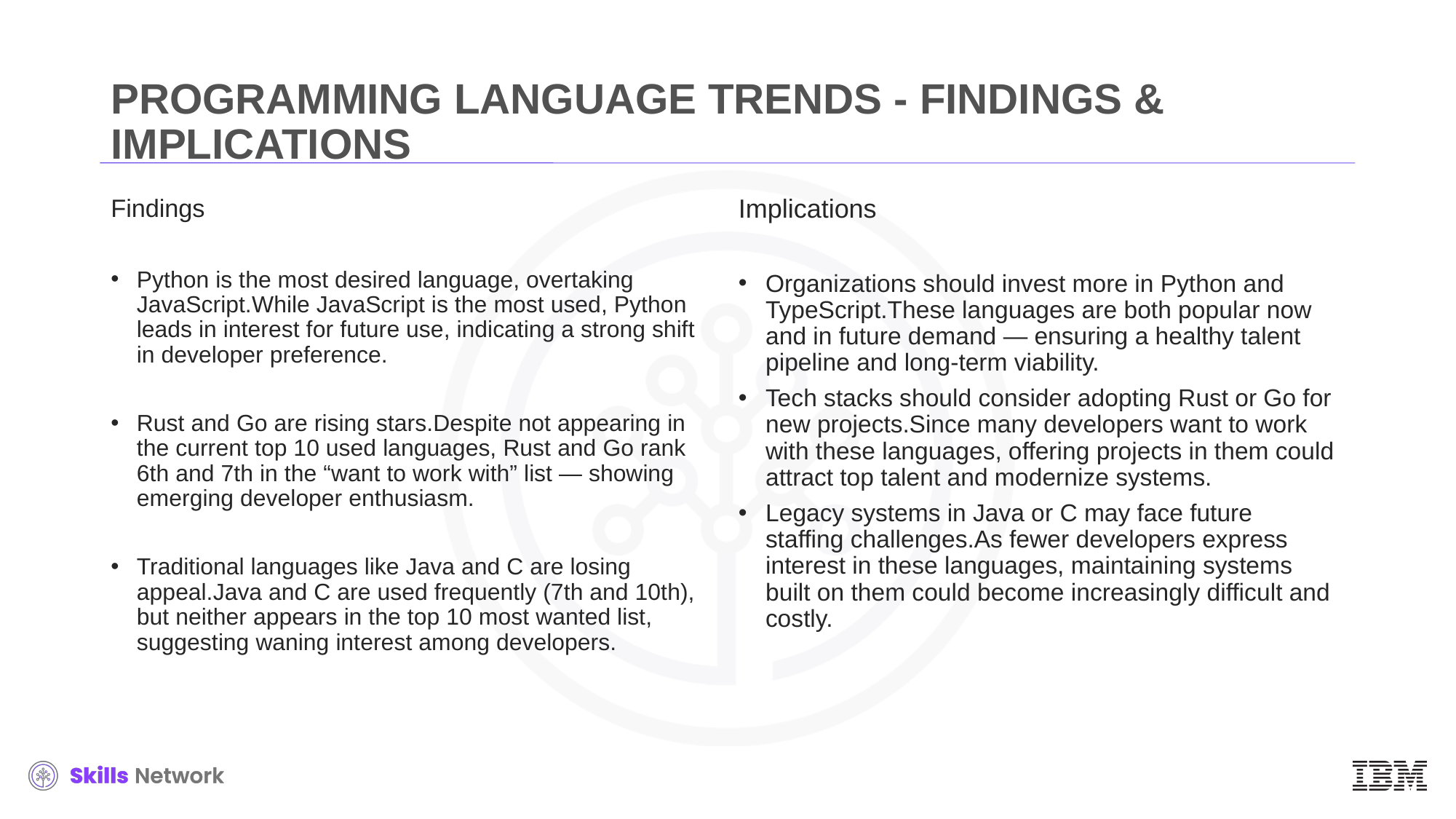

# PROGRAMMING LANGUAGE TRENDS - FINDINGS & IMPLICATIONS
Findings

Python is the most desired language, overtaking JavaScript.While JavaScript is the most used, Python leads in interest for future use, indicating a strong shift in developer preference.

Rust and Go are rising stars.Despite not appearing in the current top 10 used languages, Rust and Go rank 6th and 7th in the “want to work with” list — showing emerging developer enthusiasm.

Traditional languages like Java and C are losing appeal.Java and C are used frequently (7th and 10th), but neither appears in the top 10 most wanted list, suggesting waning interest among developers.
Implications

Organizations should invest more in Python and TypeScript.These languages are both popular now and in future demand — ensuring a healthy talent pipeline and long-term viability.
Tech stacks should consider adopting Rust or Go for new projects.Since many developers want to work with these languages, offering projects in them could attract top talent and modernize systems.
Legacy systems in Java or C may face future staffing challenges.As fewer developers express interest in these languages, maintaining systems built on them could become increasingly difficult and costly.